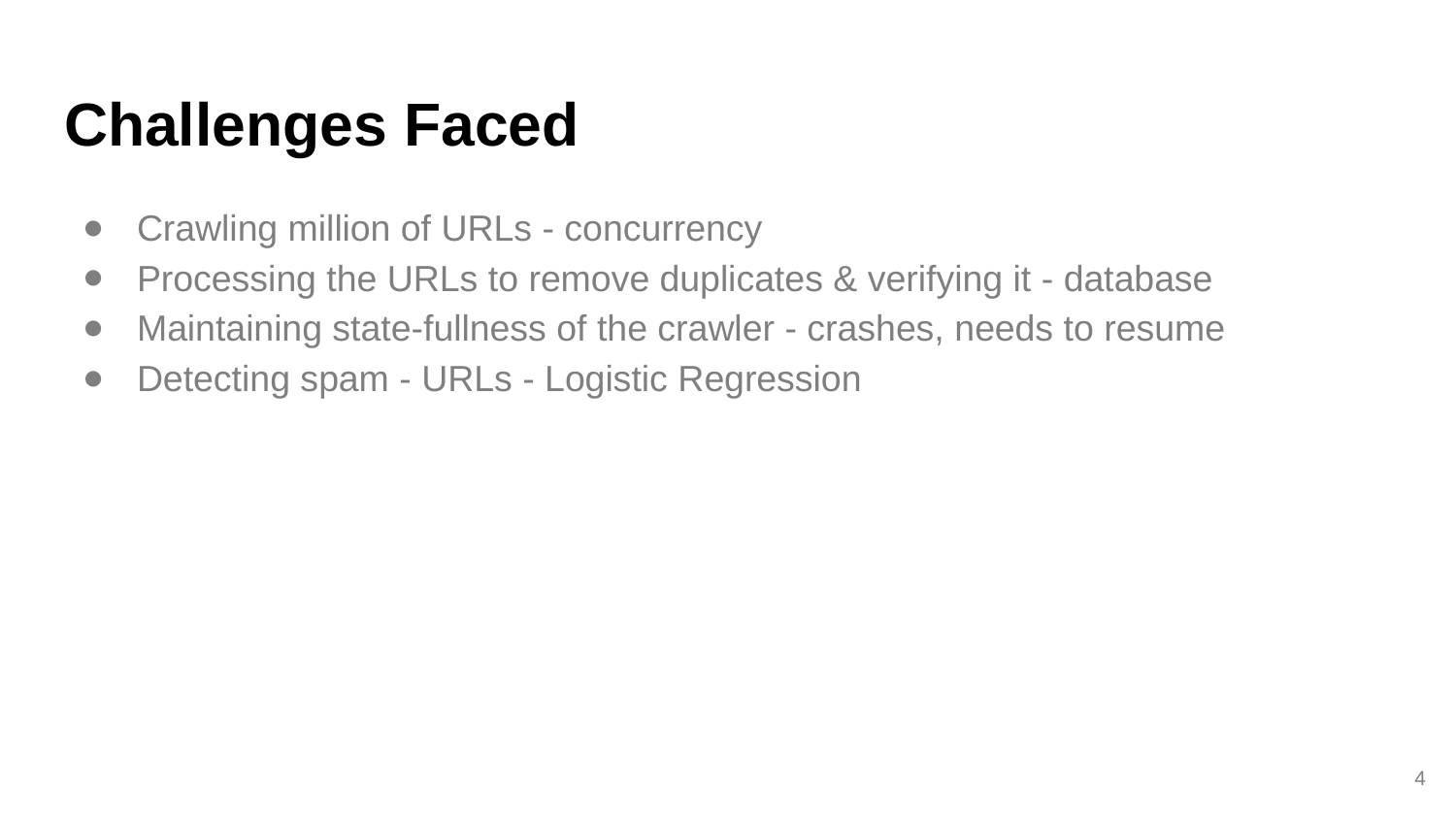

# Challenges Faced
Crawling million of URLs - concurrency
Processing the URLs to remove duplicates & verifying it - database
Maintaining state-fullness of the crawler - crashes, needs to resume
Detecting spam - URLs - Logistic Regression
4